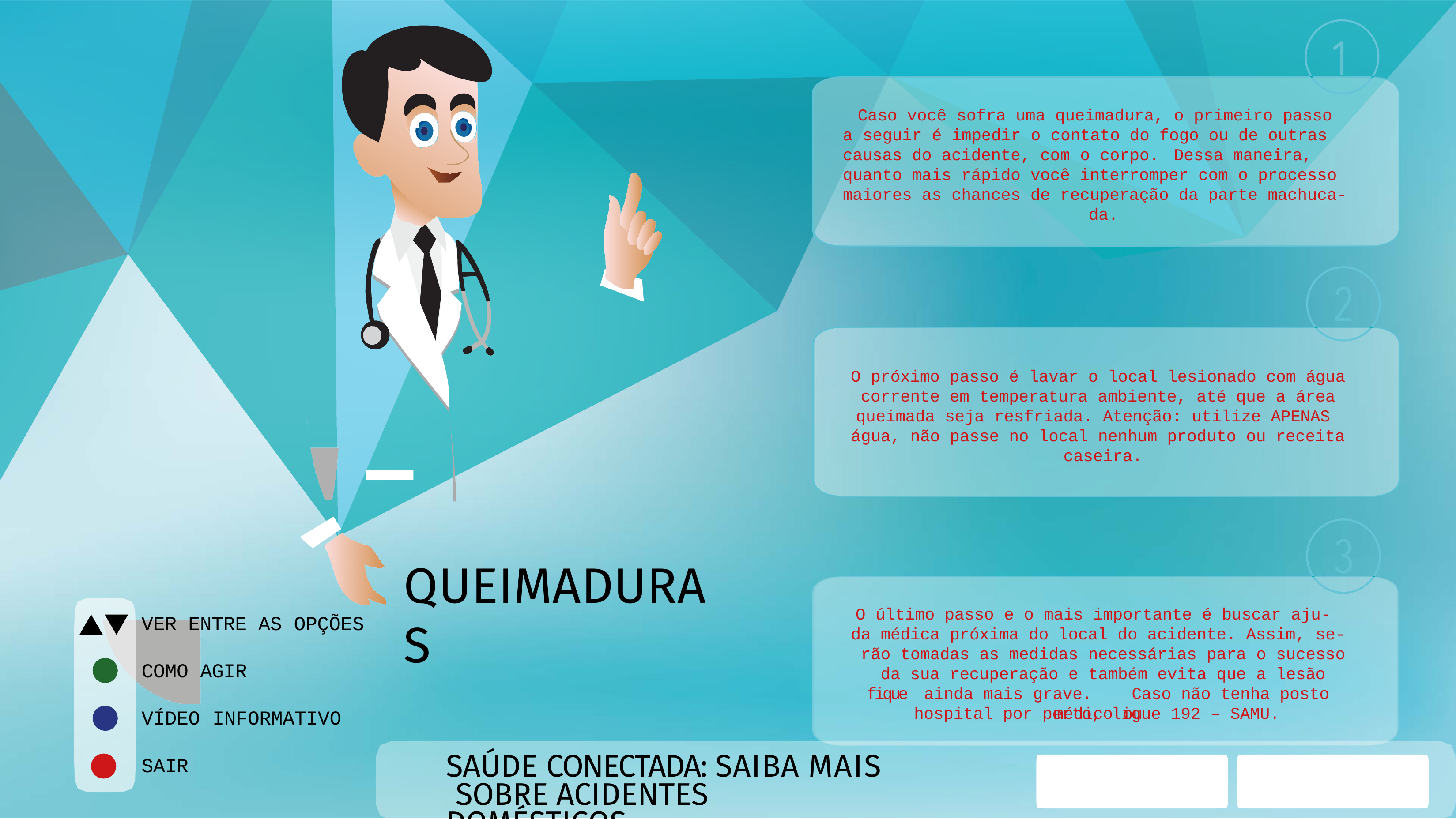

Caso você sofra uma queimadura, o primeiro passo  a seguir é impedir o contato do fogo ou de outras  causas do acidente, com o corpo.	Dessa maneira,  quanto mais rápido você interromper com o processo  maiores as chances de recuperação da parte machuca-
da.
O próximo passo é lavar o local lesionado com água  corrente em temperatura ambiente, até que a área  queimada seja resfriada. Atenção: utilize APENAS  água, não passe no local nenhum produto ou receita  caseira.
QUEIMADURAS

O último passo e o mais importante é buscar aju-  da médica próxima do local do acidente. Assim, se-  rão tomadas as medidas necessárias para o sucesso  da sua recuperação e também evita que a lesão fique  ainda mais grave.	Caso não tenha posto médico ou
VER ENTRE AS OPÇÕES

COMO AGIR

hospital por perto, ligue 192 – SAMU.
VÍDEO
INFORMATIVO

SAÚDE CONECTADA: SAIBA MAIS  SOBRE ACIDENTES DOMÉSTICOS
SAIR